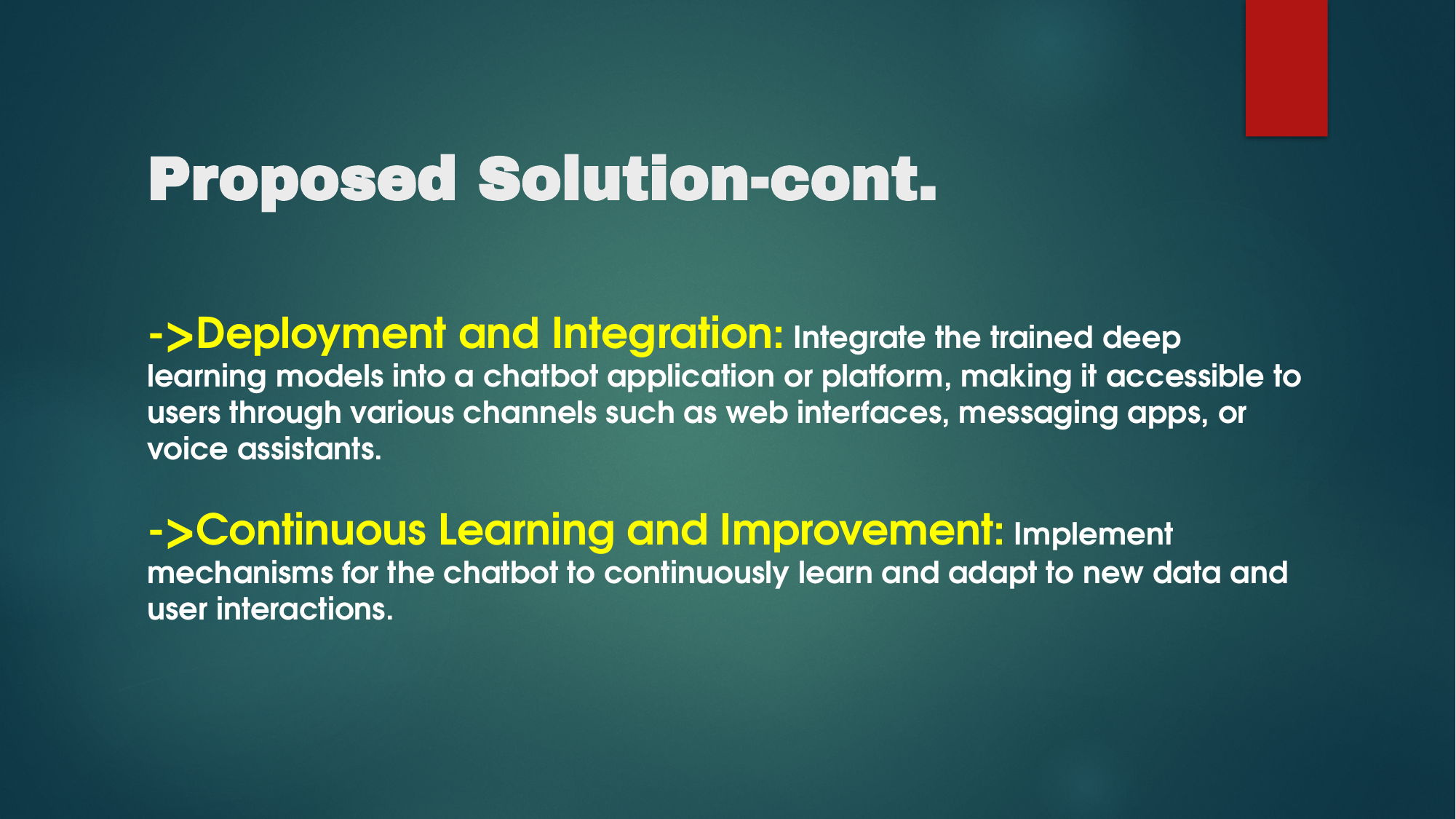

# Proposed Solution-cont.
->Deployment and Integration: Integrate the trained deep learning models into a chatbot application or platform, making it accessible to users through various channels such as web interfaces, messaging apps, or voice assistants.
->Continuous Learning and Improvement: Implement mechanisms for the chatbot to continuously learn and adapt to new data and user interactions.